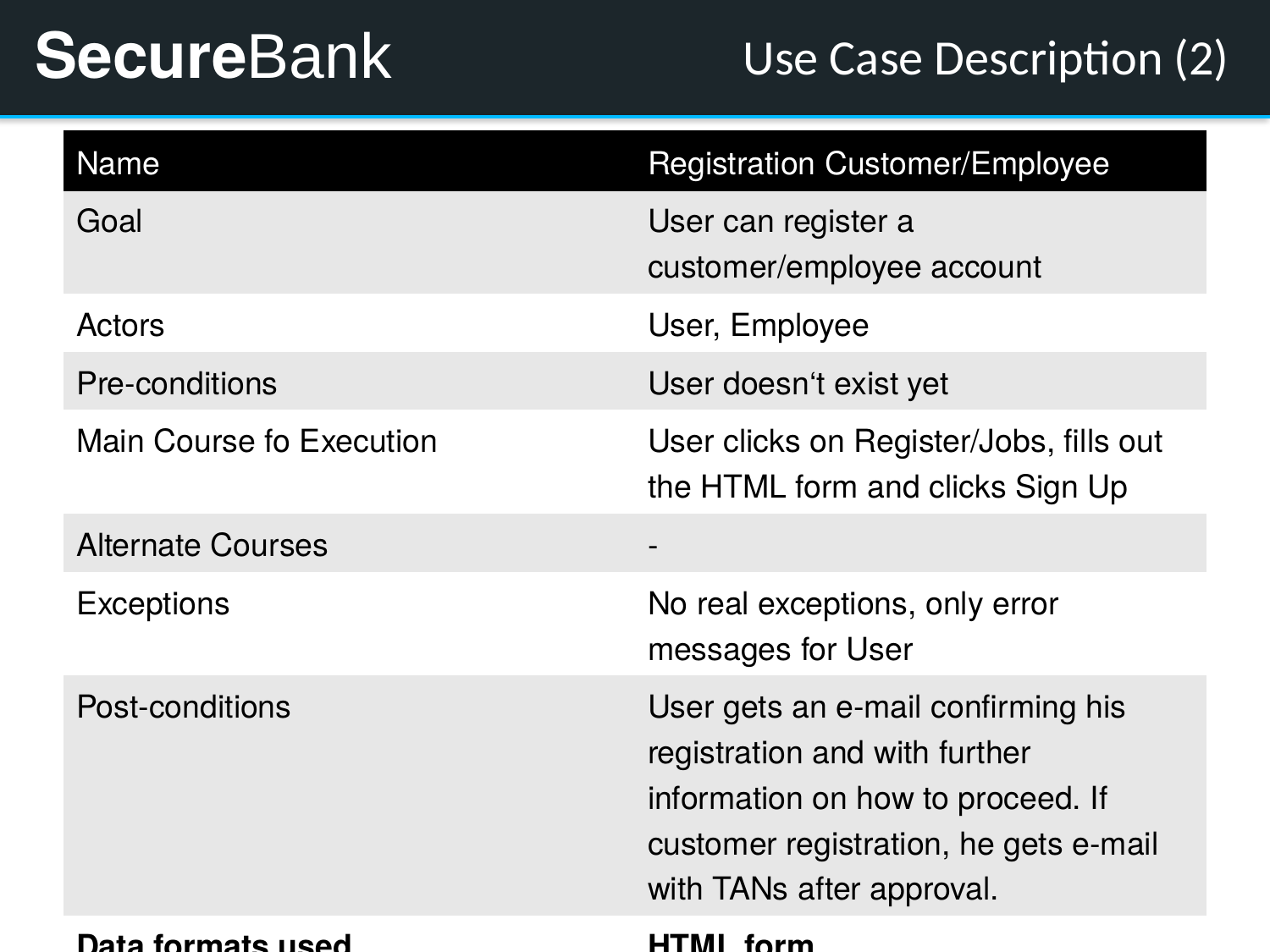

# Use Case Description (2)
| Name | Registration Customer/Employee |
| --- | --- |
| Goal | User can register a customer/employee account |
| Actors | User, Employee |
| Pre-conditions | User doesn‘t exist yet |
| Main Course fo Execution | User clicks on Register/Jobs, fills out the HTML form and clicks Sign Up |
| Alternate Courses | - |
| Exceptions | No real exceptions, only error messages for User |
| Post-conditions | User gets an e-mail confirming his registration and with further information on how to proceed. If customer registration, he gets e-mail with TANs after approval. |
| Data formats used | HTML form |